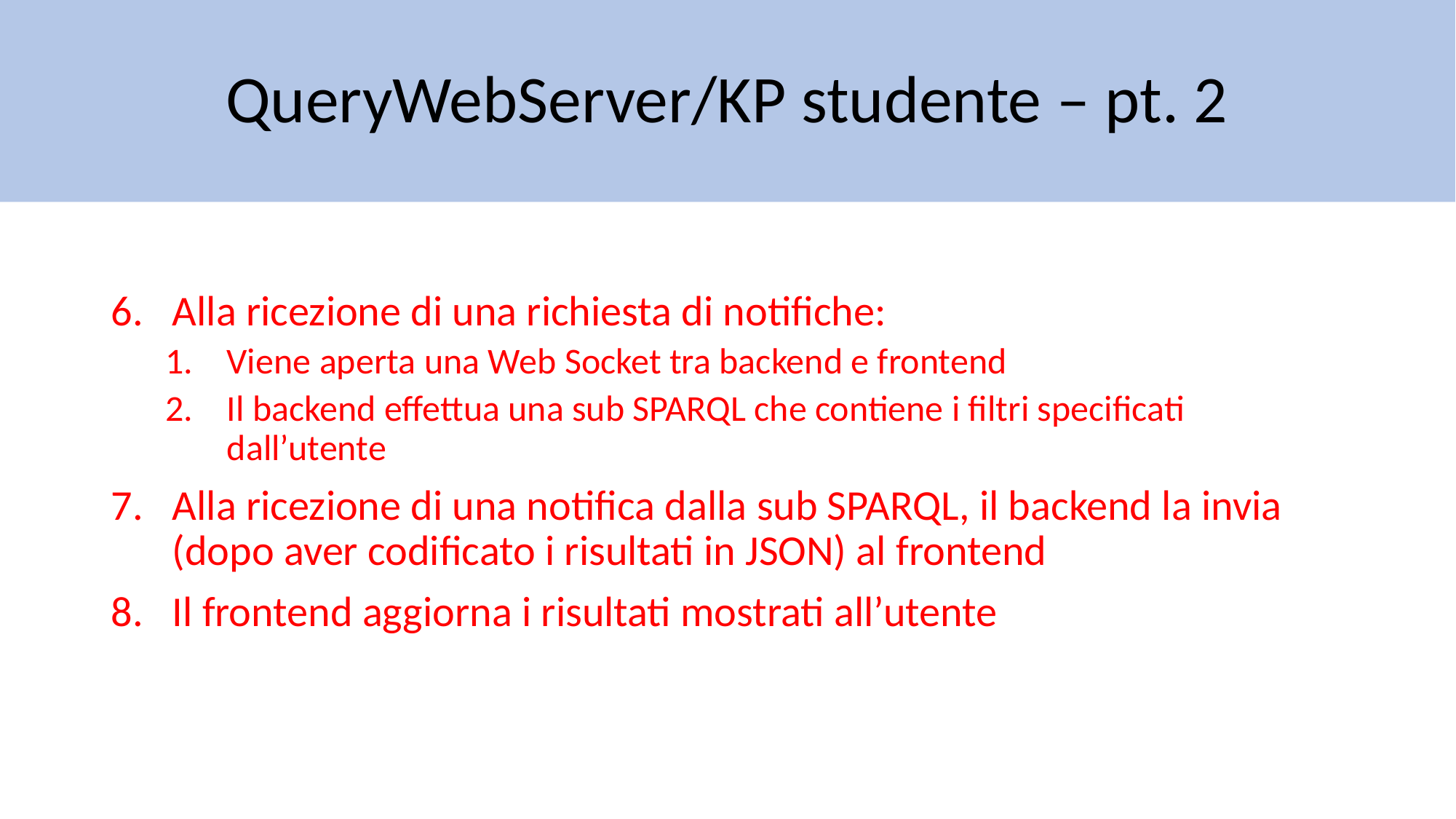

# QueryWebServer/KP studente – pt. 2
Alla ricezione di una richiesta di notifiche:
Viene aperta una Web Socket tra backend e frontend
Il backend effettua una sub SPARQL che contiene i filtri specificati dall’utente
Alla ricezione di una notifica dalla sub SPARQL, il backend la invia (dopo aver codificato i risultati in JSON) al frontend
Il frontend aggiorna i risultati mostrati all’utente